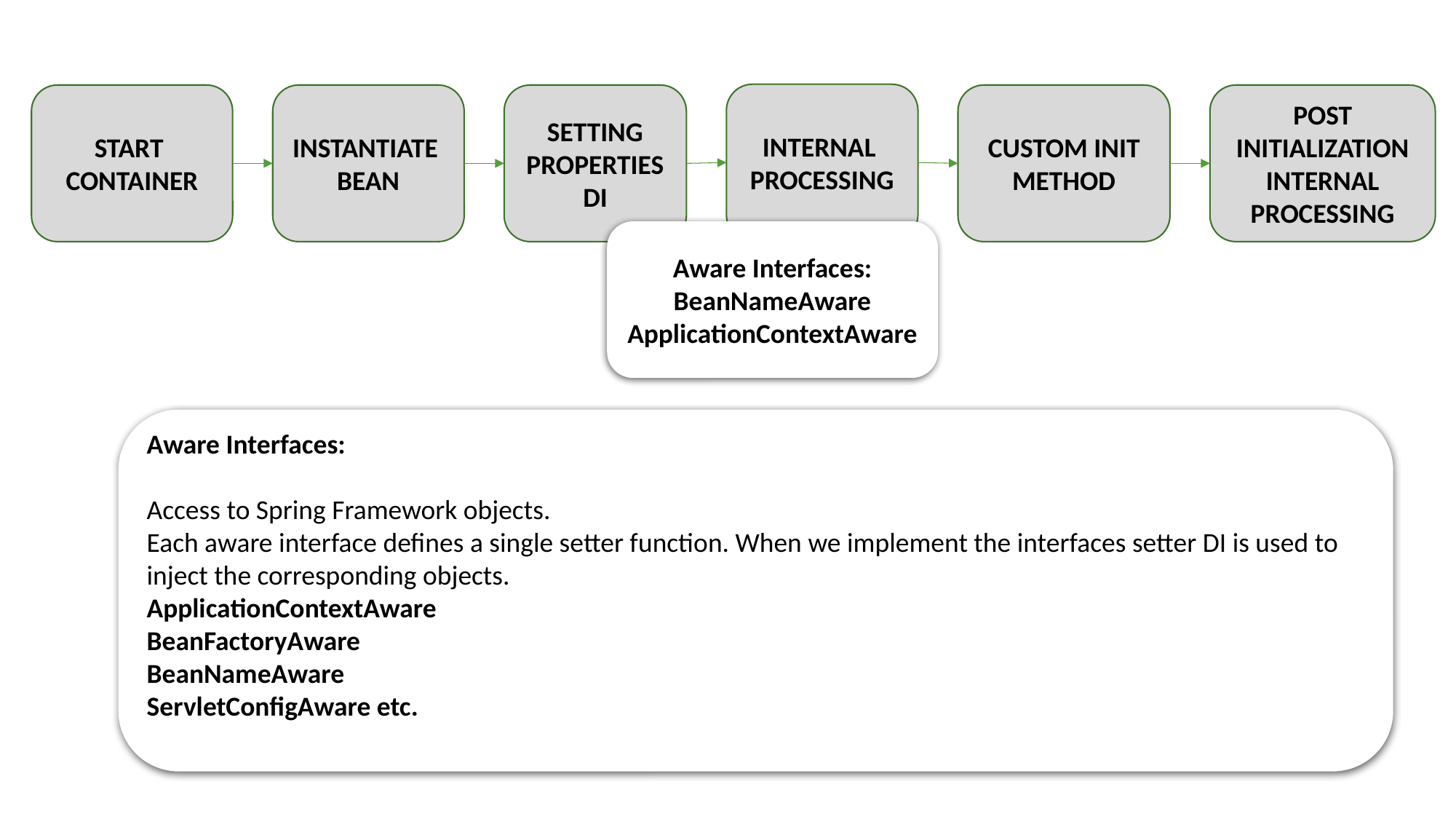

INTERNAL  PROCESSING
START
CONTAINER
INSTANTIATE
BEAN
SETTING PROPERTIES DI
CUSTOM INIT METHOD
POST INITIALIZATION INTERNAL PROCESSING
Aware Interfaces:
BeanNameAware
ApplicationContextAware

Aware Interfaces:

Access to Spring Framework objects.
Each aware interface defines a single setter function. When we implement the interfaces setter DI is used to inject the corresponding objects.
ApplicationContextAware
BeanFactoryAware
BeanNameAware
ServletConfigAware etc.